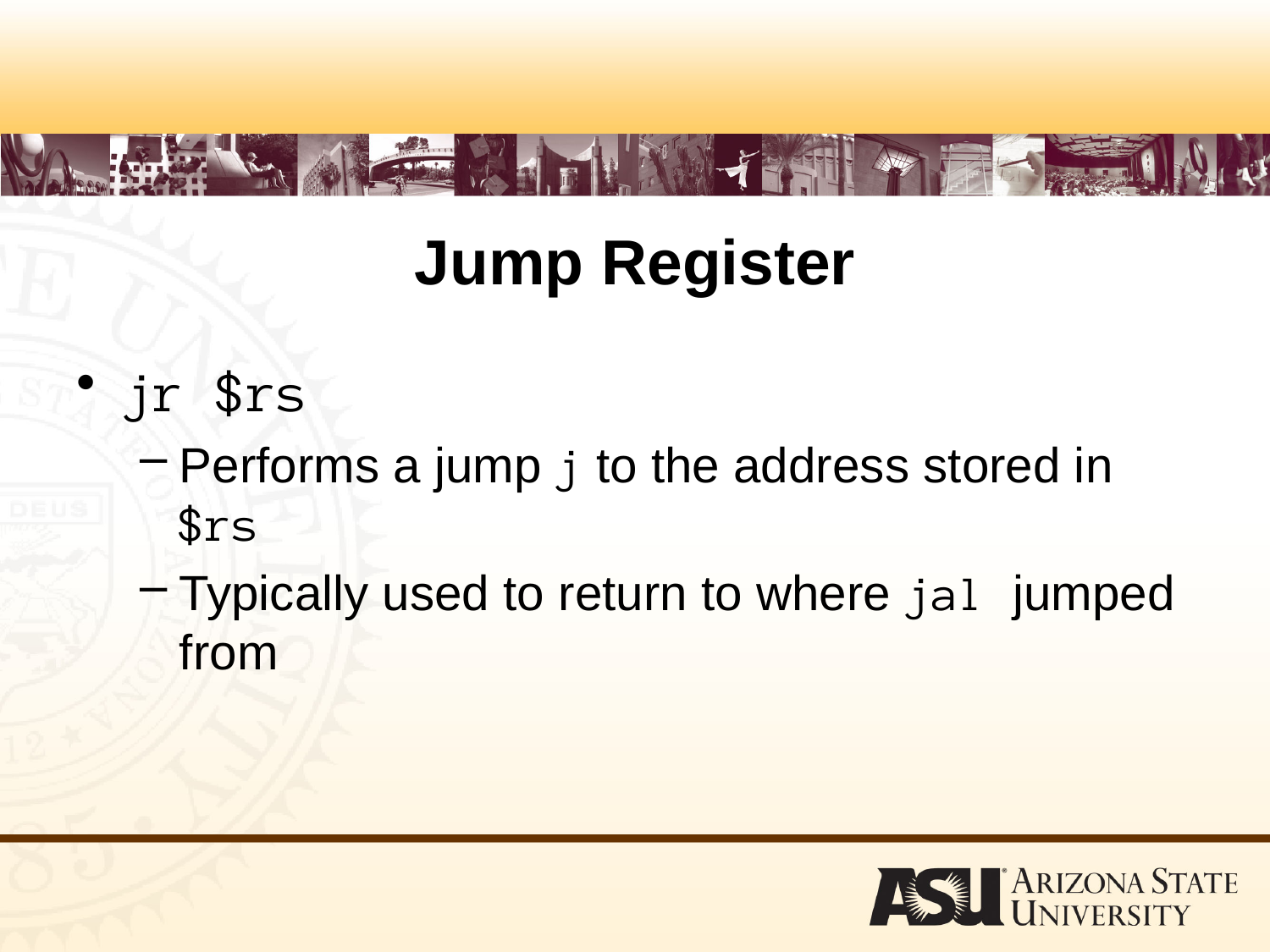

# Jump Register
jr $rs
Performs a jump j to the address stored in $rs
Typically used to return to where jal jumped from